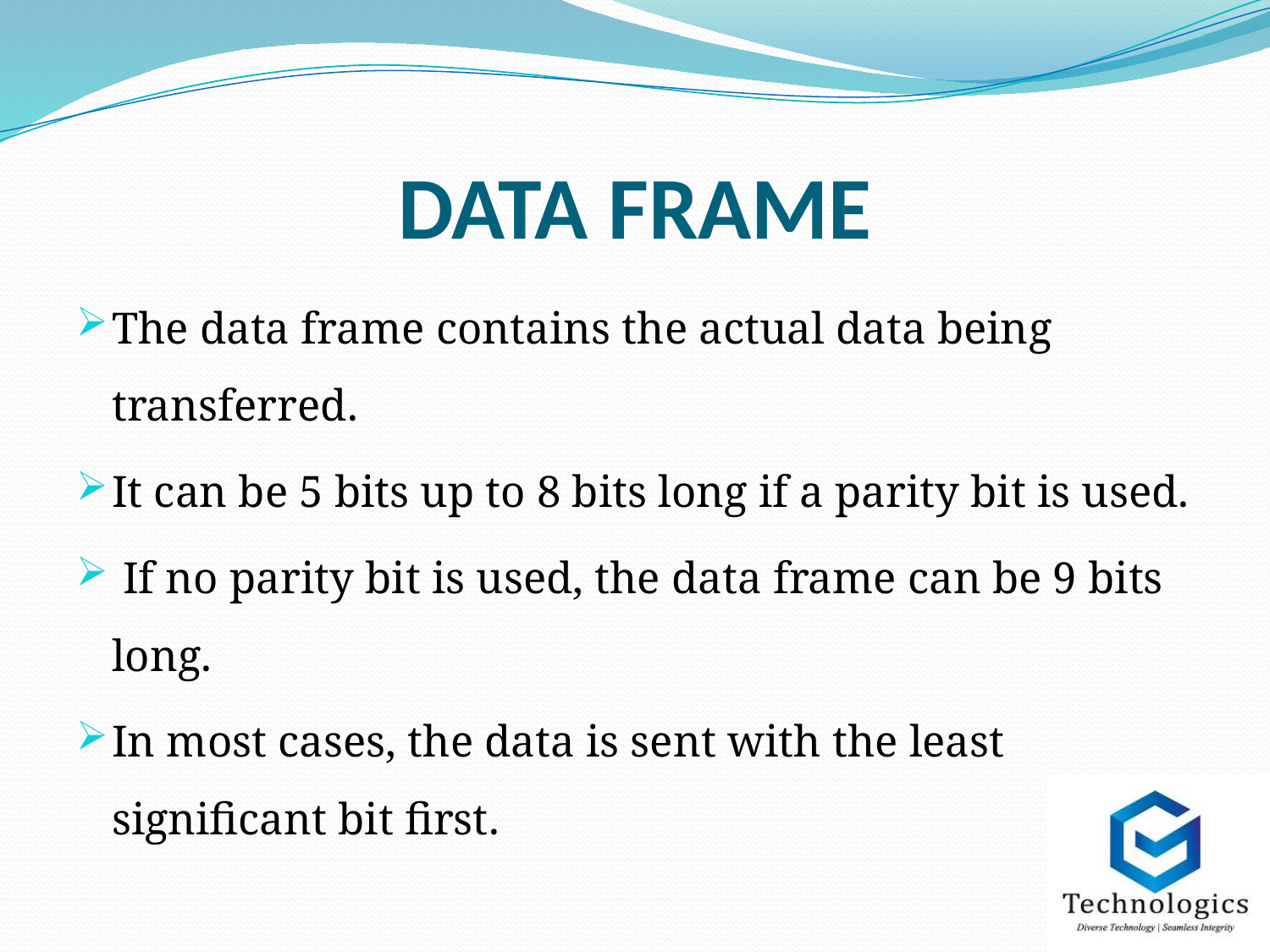

# DATA FRAME
The data frame contains the actual data being transferred.
It can be 5 bits up to 8 bits long if a parity bit is used.
 If no parity bit is used, the data frame can be 9 bits long.
In most cases, the data is sent with the least significant bit first.